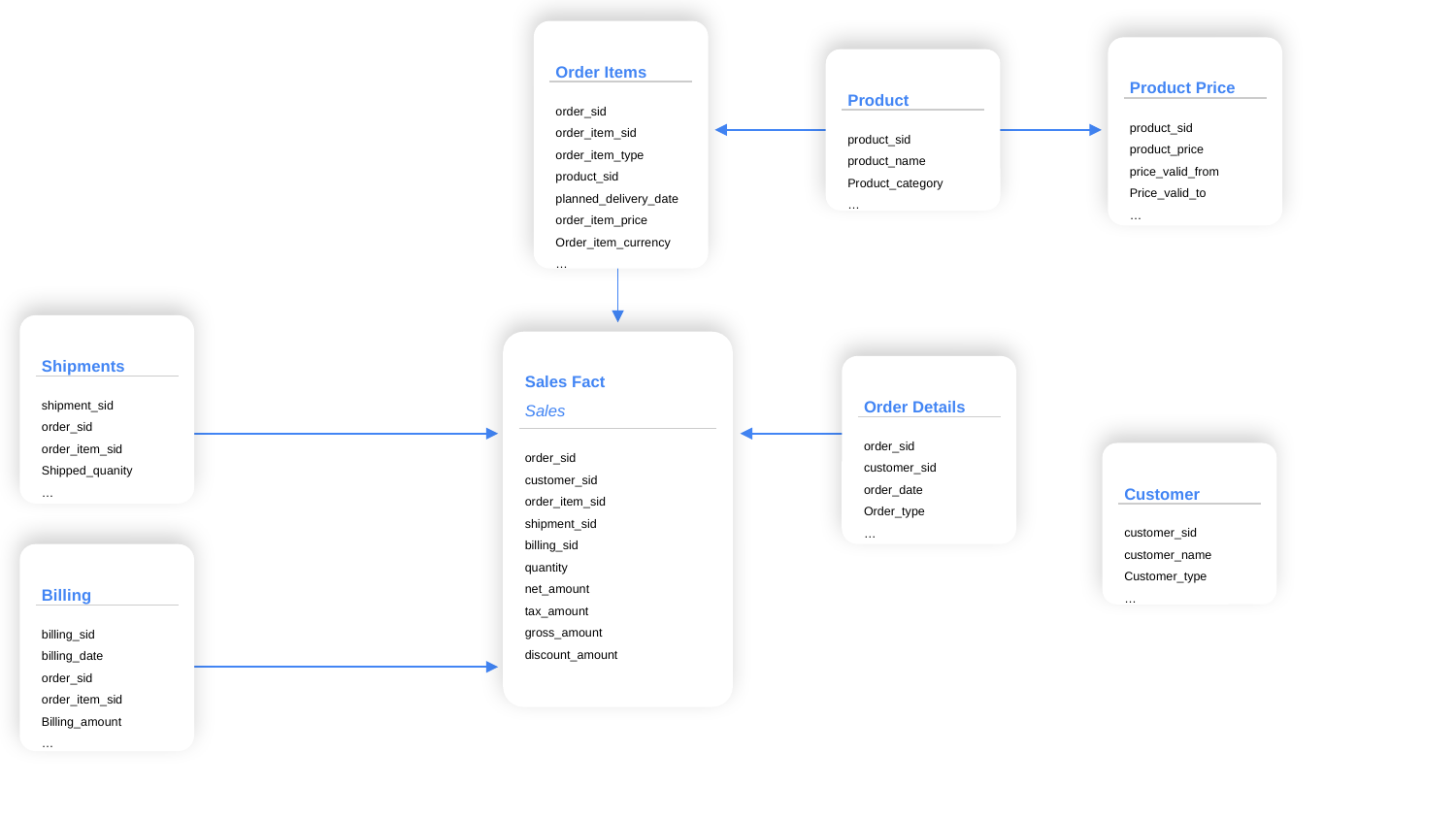

Order Items

Product Price
Product
order_sid
order_item_sid
order_item_type
product_sid
planned_delivery_date
order_item_price
Order_item_currency
…
product_id
product_id

product_sid
product_price
price_valid_from
Price_valid_to
…

product_sid
product_name
Product_category
…

Shipments

Sales Fact
Sales

Order Details

shipment_sid
order_sid
order_item_sid
Shipped_quanity
…
product_id

order_sid
customer_sid
order_date
Order_type
…
order_sid
customer_sid
order_item_sid
shipment_sid
billing_sid
quantity
net_amount
tax_amount
gross_amount
discount_amount

Customer
product_id

customer_sid
customer_name
Customer_type
…

Billing

billing_sid
billing_date
order_sid
order_item_sid
Billing_amount
…